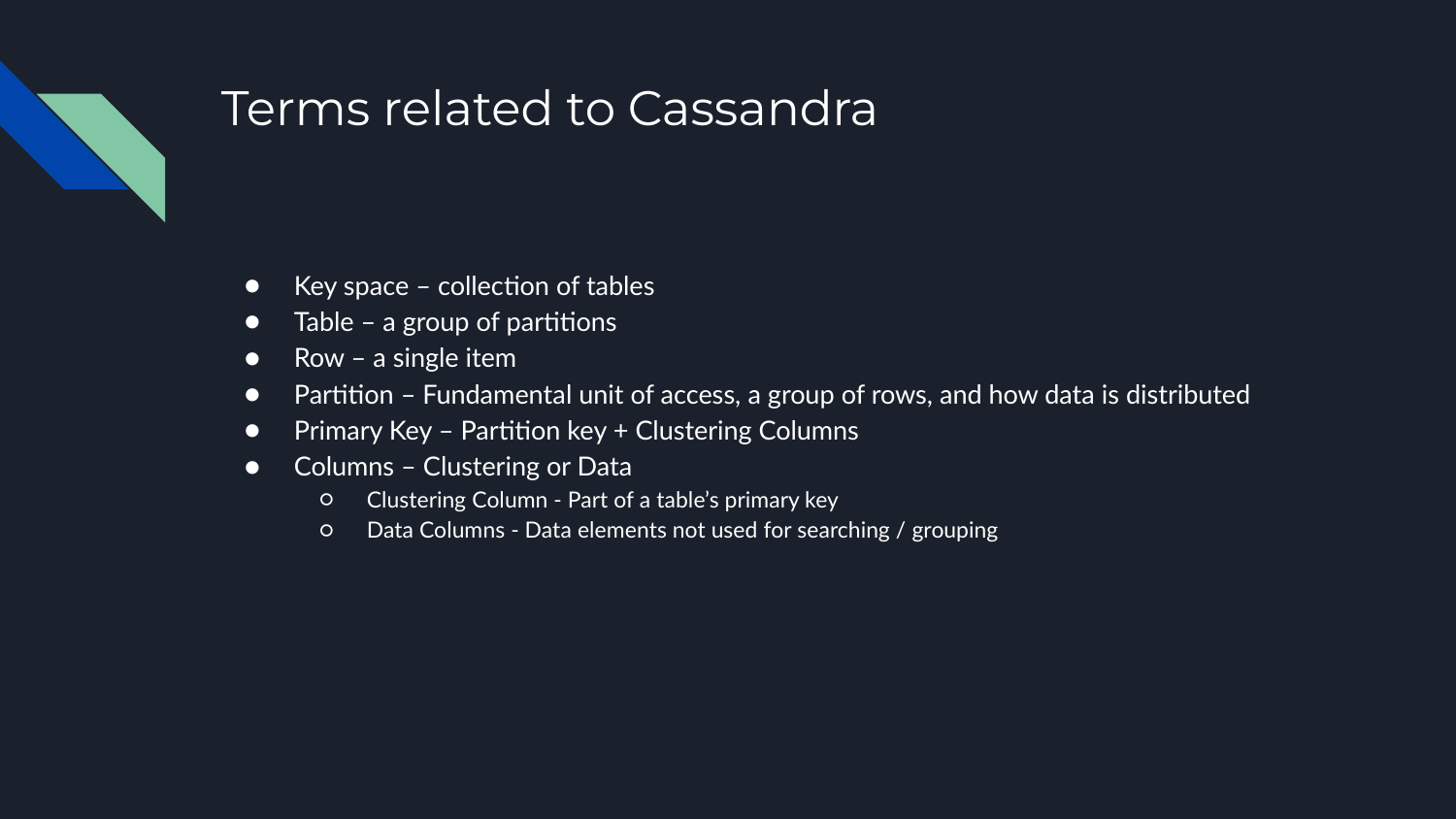

# Terms related to Cassandra
Key space – collection of tables
Table – a group of partitions
Row – a single item
Partition – Fundamental unit of access, a group of rows, and how data is distributed
Primary Key – Partition key + Clustering Columns
Columns – Clustering or Data
Clustering Column - Part of a table’s primary key
Data Columns - Data elements not used for searching / grouping